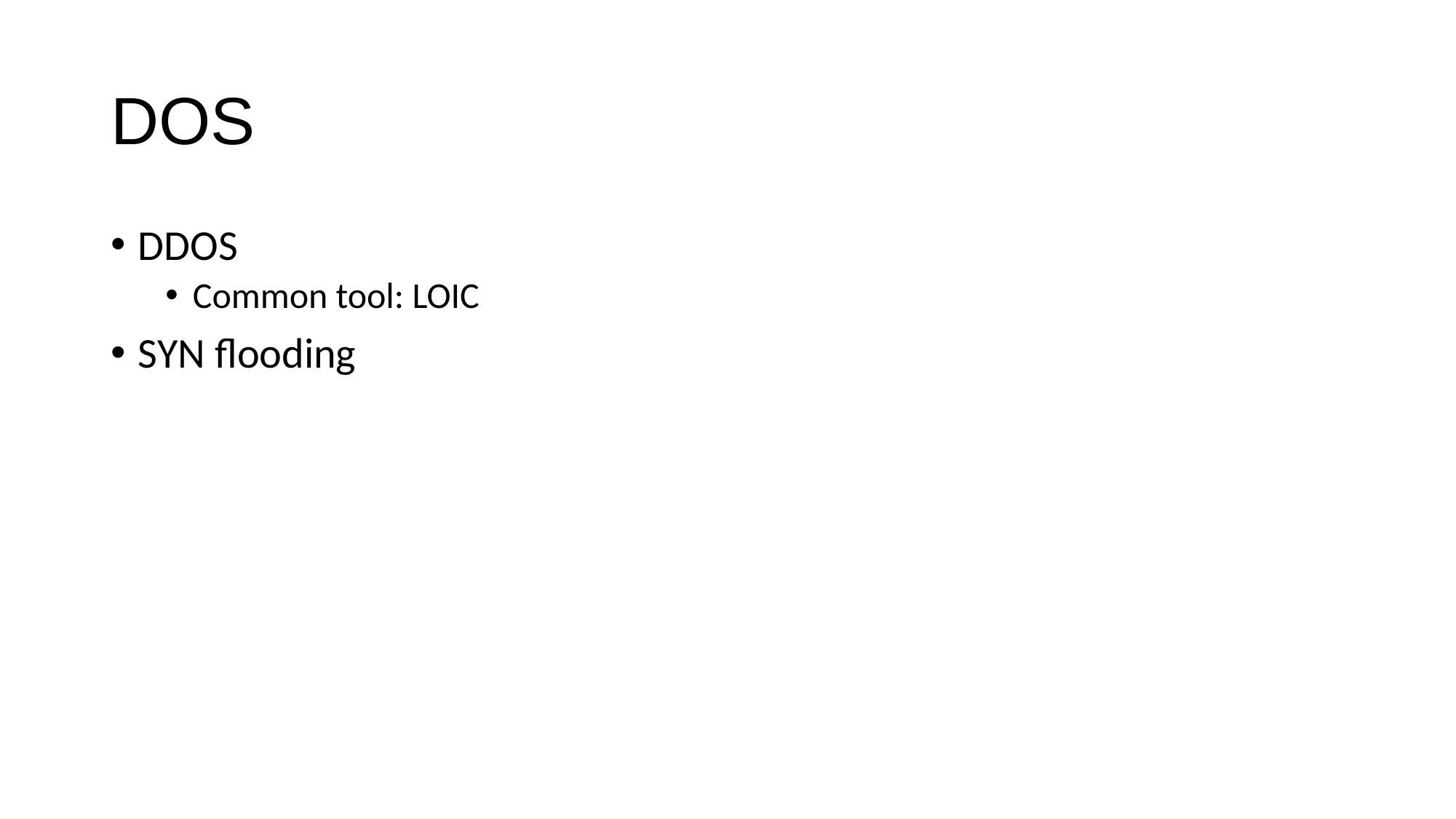

# DOS
DDOS
Common tool: LOIC
SYN flooding